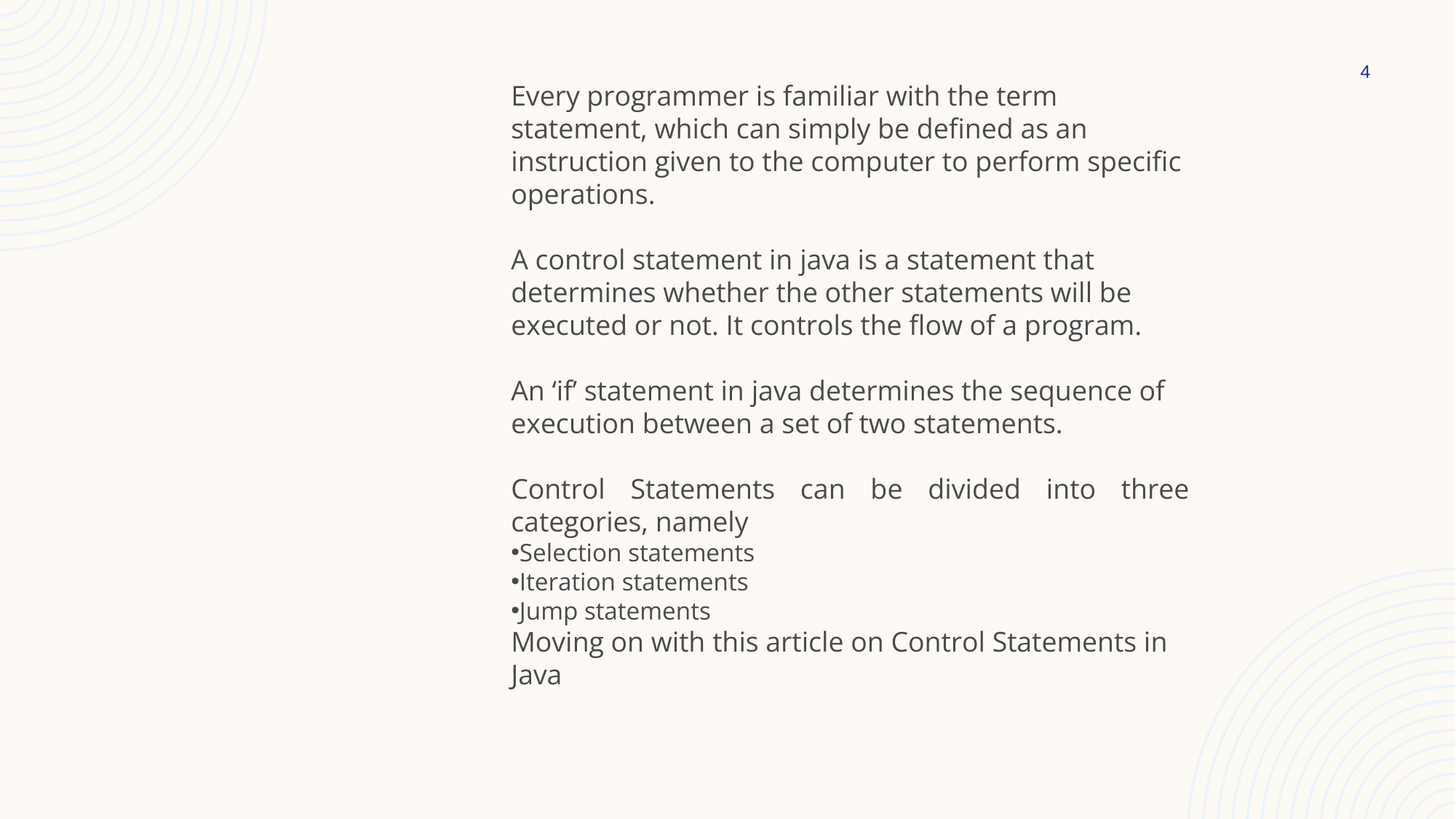

4
Every programmer is familiar with the term statement, which can simply be defined as an instruction given to the computer to perform specific operations.

A control statement in java is a statement that determines whether the other statements will be executed or not. It controls the flow of a program.

An ‘if’ statement in java determines the sequence of execution between a set of two statements.

Control Statements can be divided into three categories, namely
Selection statements
Iteration statements
Jump statements
Moving on with this article on Control Statements in Java